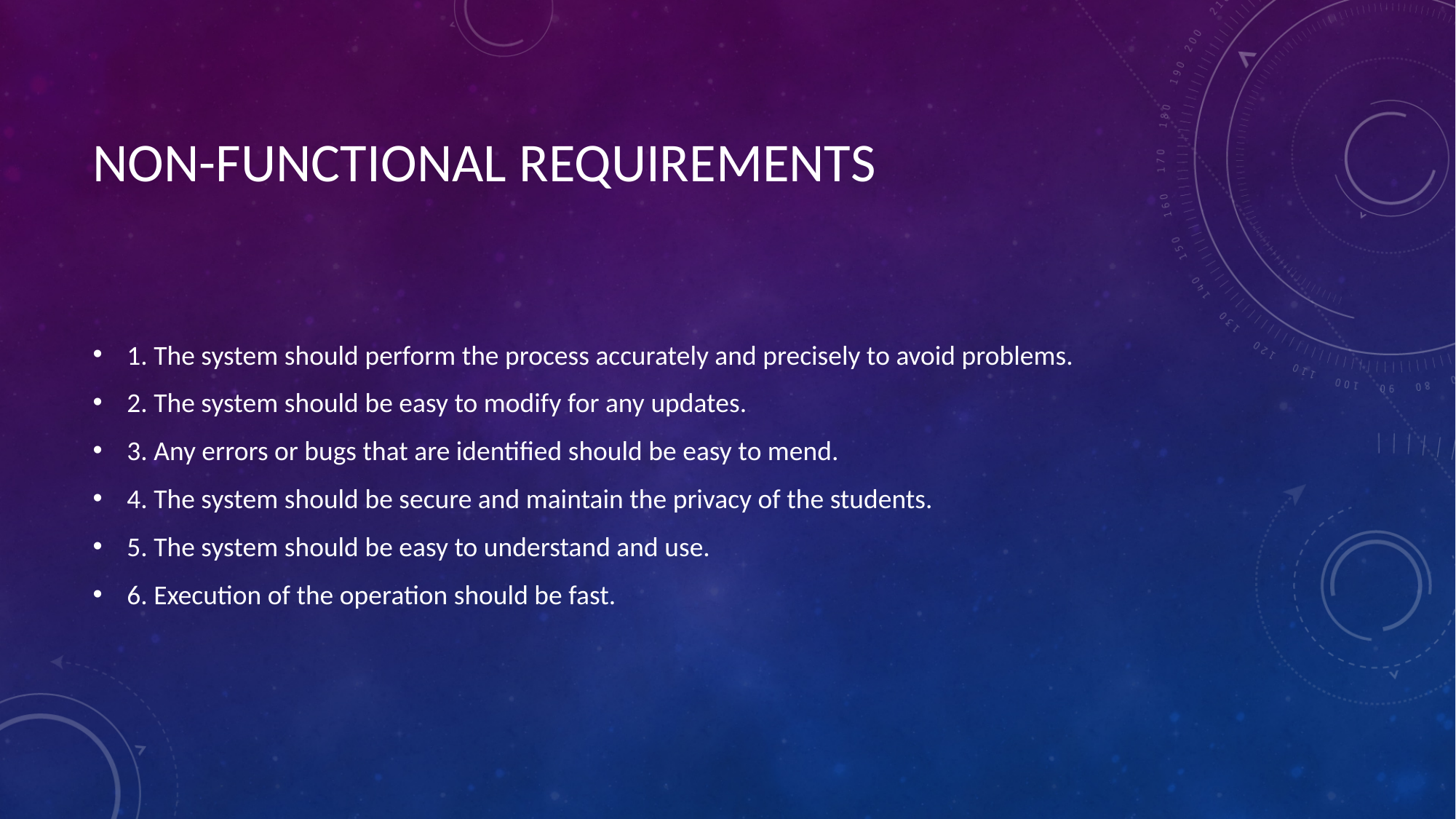

# Non-Functional Requirements
1. The system should perform the process accurately and precisely to avoid problems.
2. The system should be easy to modify for any updates.
3. Any errors or bugs that are identified should be easy to mend.
4. The system should be secure and maintain the privacy of the students.
5. The system should be easy to understand and use.
6. Execution of the operation should be fast.